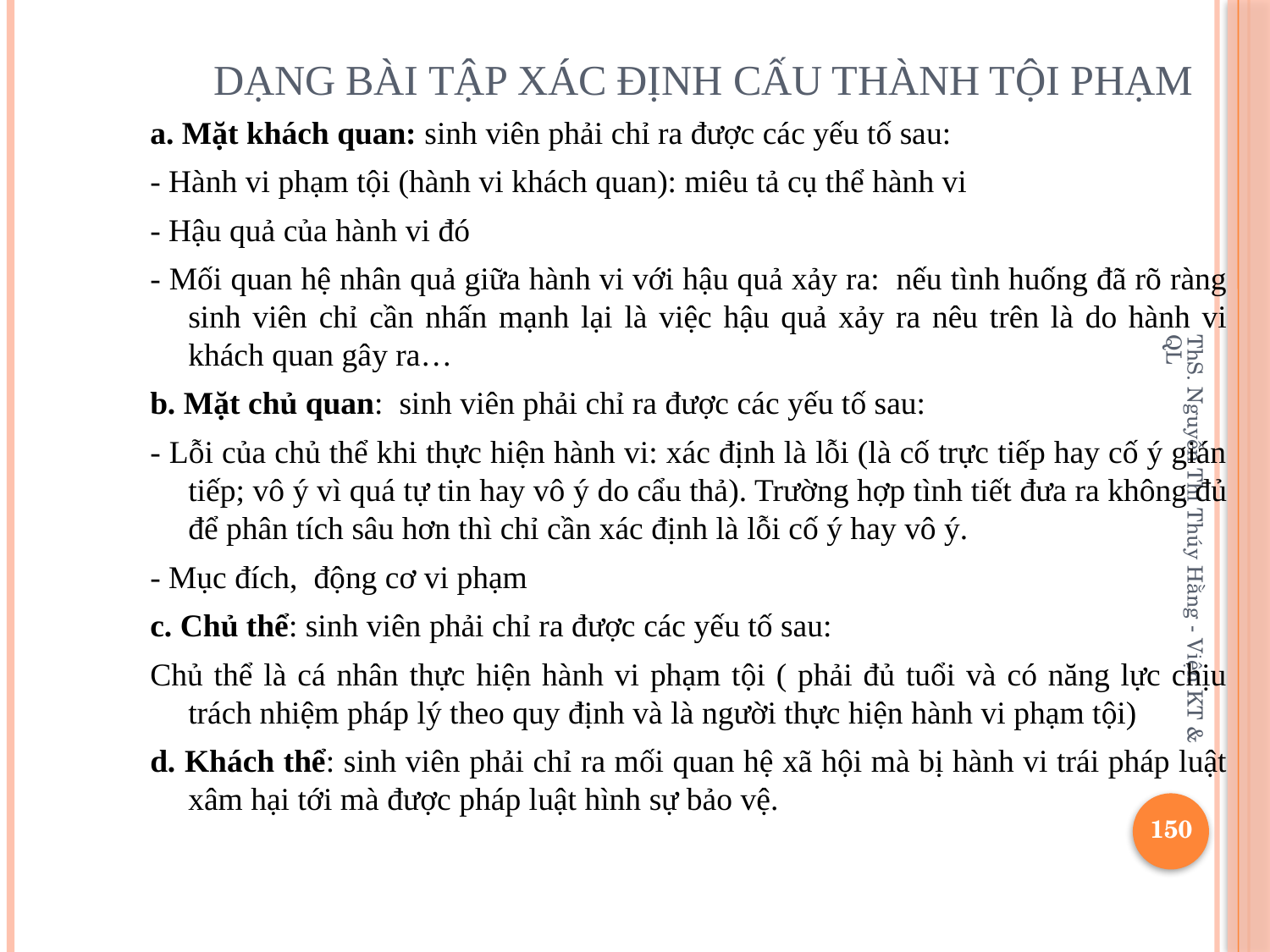

# Dạng bài tập xác định cấu thành tội phạm
a. Mặt khách quan: sinh viên phải chỉ ra được các yếu tố sau:
- Hành vi phạm tội (hành vi khách quan): miêu tả cụ thể hành vi
- Hậu quả của hành vi đó
- Mối quan hệ nhân quả giữa hành vi với hậu quả xảy ra:  nếu tình huống đã rõ ràng sinh viên chỉ cần nhấn mạnh lại là việc hậu quả xảy ra nêu trên là do hành vi khách quan gây ra…
b. Mặt chủ quan:  sinh viên phải chỉ ra được các yếu tố sau:
- Lỗi của chủ thể khi thực hiện hành vi: xác định là lỗi (là cố trực tiếp hay cố ý gián tiếp; vô ý vì quá tự tin hay vô ý do cẩu thả). Trường hợp tình tiết đưa ra không đủ để phân tích sâu hơn thì chỉ cần xác định là lỗi cố ý hay vô ý.
- Mục đích,  động cơ vi phạm
c. Chủ thể: sinh viên phải chỉ ra được các yếu tố sau:
Chủ thể là cá nhân thực hiện hành vi phạm tội ( phải đủ tuổi và có năng lực chịu trách nhiệm pháp lý theo quy định và là người thực hiện hành vi phạm tội)
d. Khách thể: sinh viên phải chỉ ra mối quan hệ xã hội mà bị hành vi trái pháp luật xâm hại tới mà được pháp luật hình sự bảo vệ.

ThS. Nguyễn Thị Thúy Hằng - Viện KT & QL
150